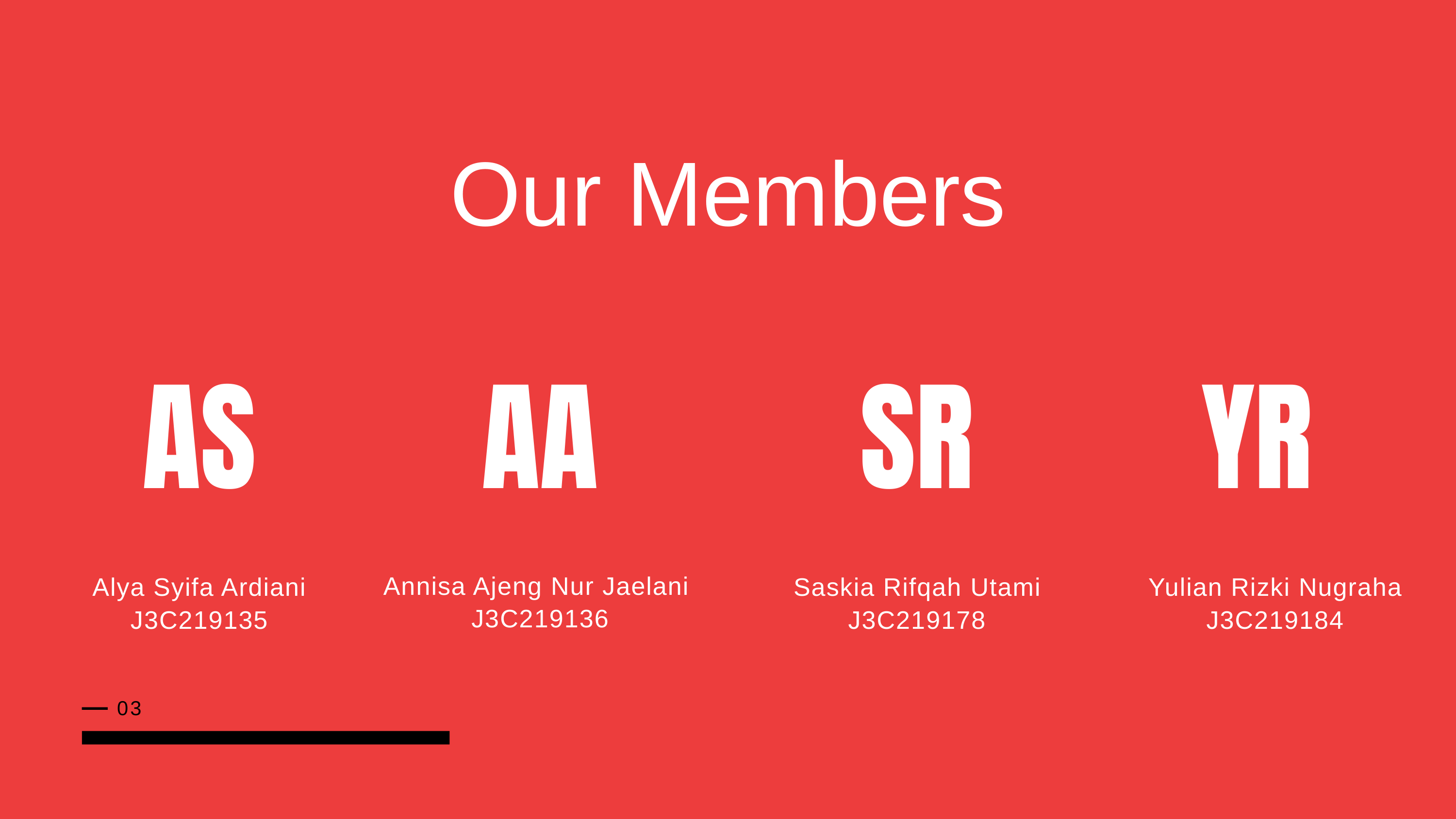

Our Members
AS
AA
SR
YR
Annisa Ajeng Nur Jaelani
J3C219136
Saskia Rifqah Utami
J3C219178
Yulian Rizki Nugraha
J3C219184
Alya Syifa Ardiani
J3C219135

03